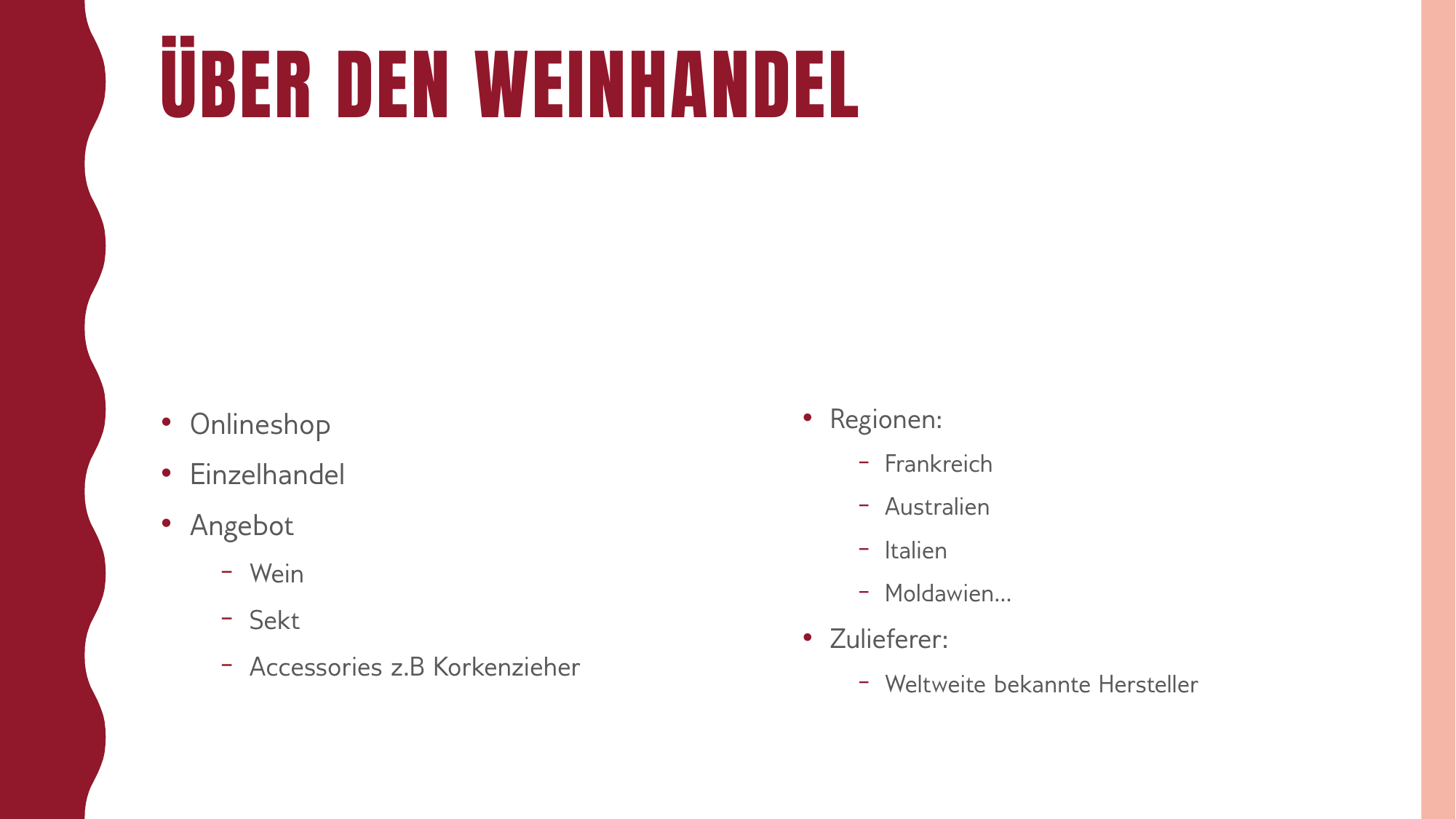

# Über den Weinhandel

Onlineshop
Einzelhandel
Angebot
Wein
Sekt
Accessories z.B Korkenzieher

Regionen:
Frankreich
Australien
Italien
Moldawien…
Zulieferer:
Weltweite bekannte Hersteller